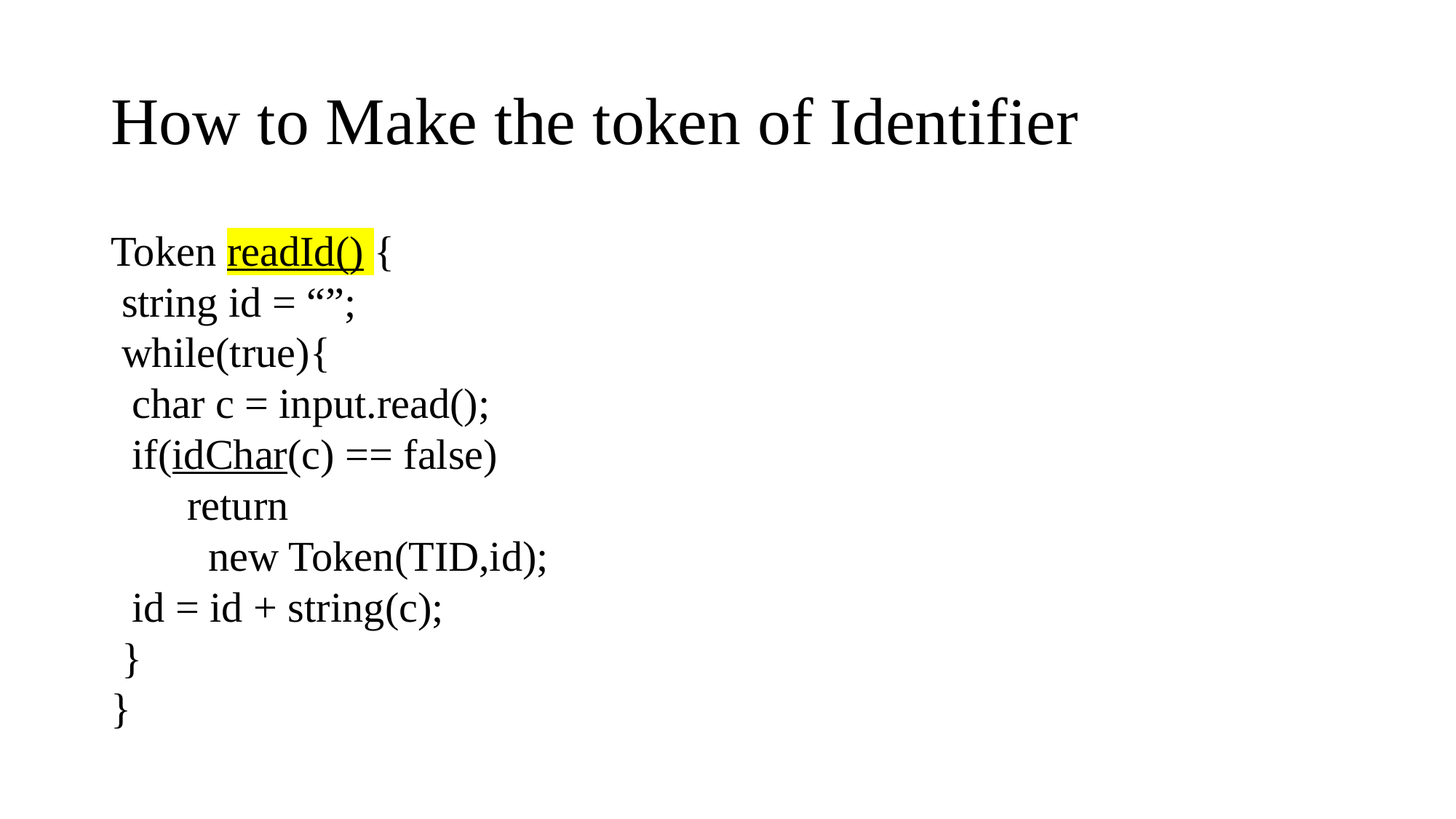

# How to Make the token of Identifier
Token readId() {
 string id = “”;
 while(true){
  char c = input.read();
  if(idChar(c) == false)
	  return
    new Token(TID,id);
  id = id + string(c);
 }
}